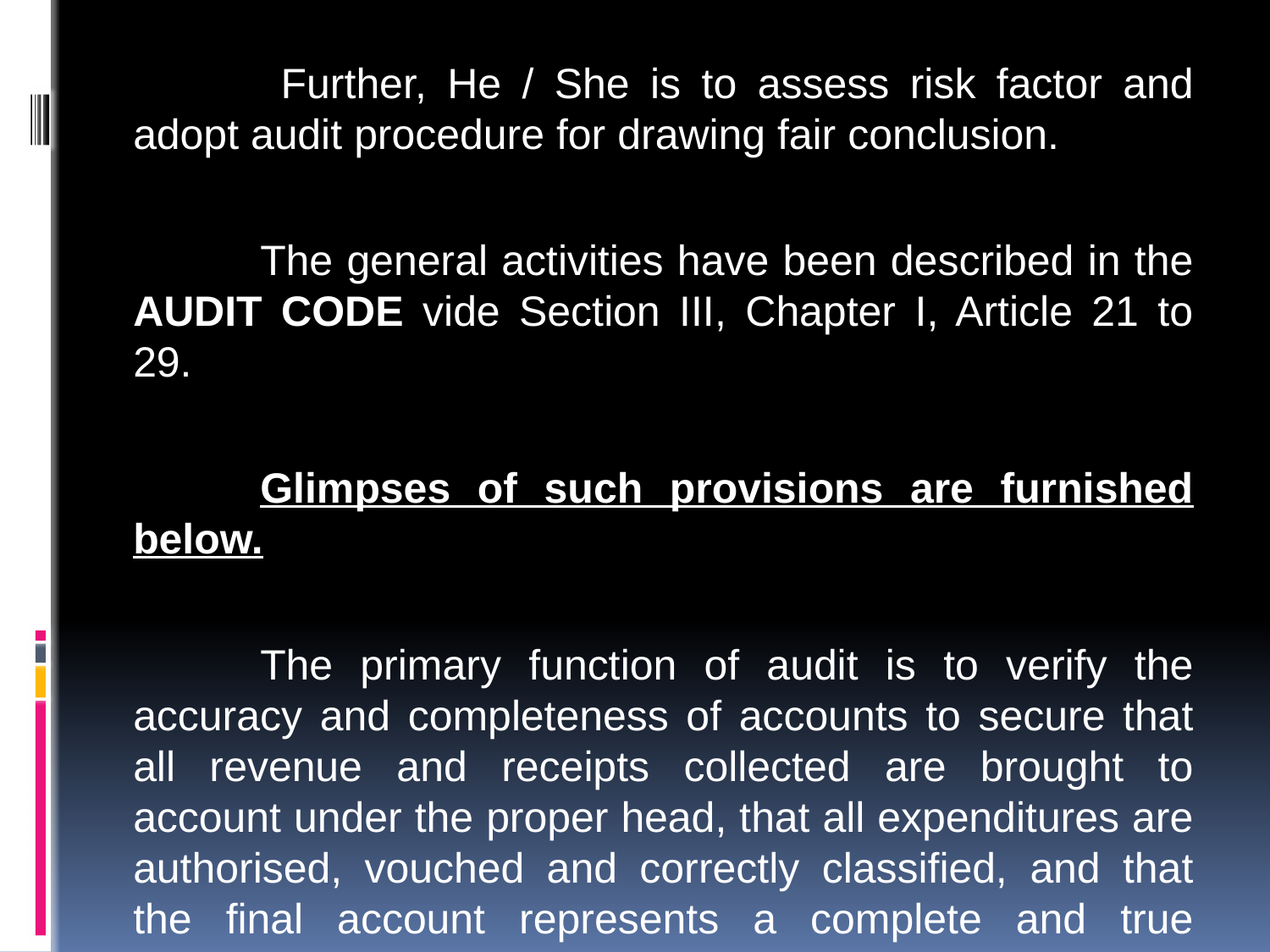

Further, He / She is to assess risk factor and adopt audit procedure for drawing fair conclusion.

		The general activities have been described in the AUDIT CODE vide Section III, Chapter I, Article 21 to 29.

		Glimpses of such provisions are furnished below.

		The primary function of audit is to verify the accuracy and completeness of accounts to secure that all revenue and receipts collected are brought to account under the proper head, that all expenditures are authorised, vouched and correctly classified, and that the final account represents a complete and true statement of the transactions it purports to exhibit.